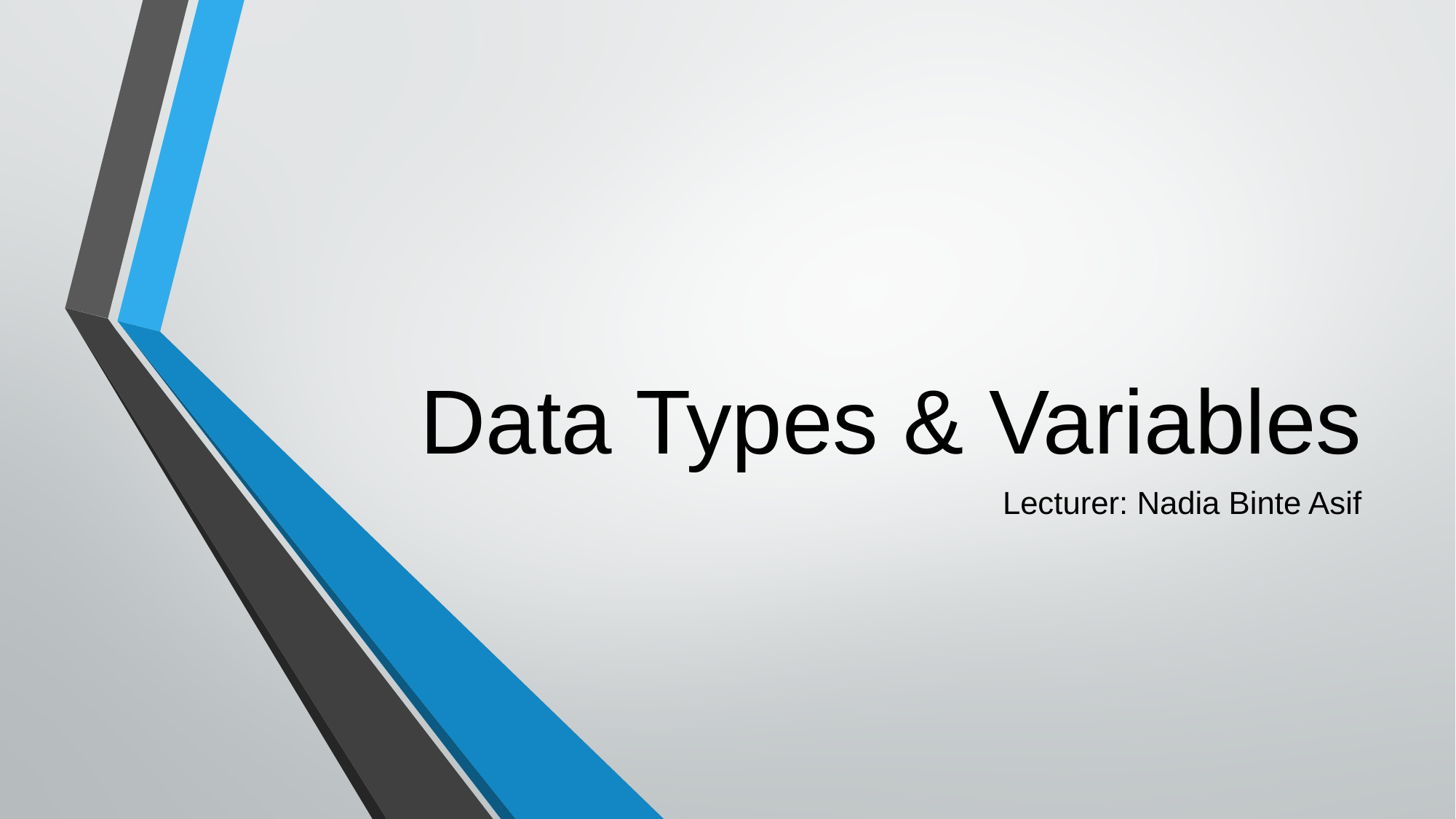

# Data Types & Variables
Lecturer: Nadia Binte Asif